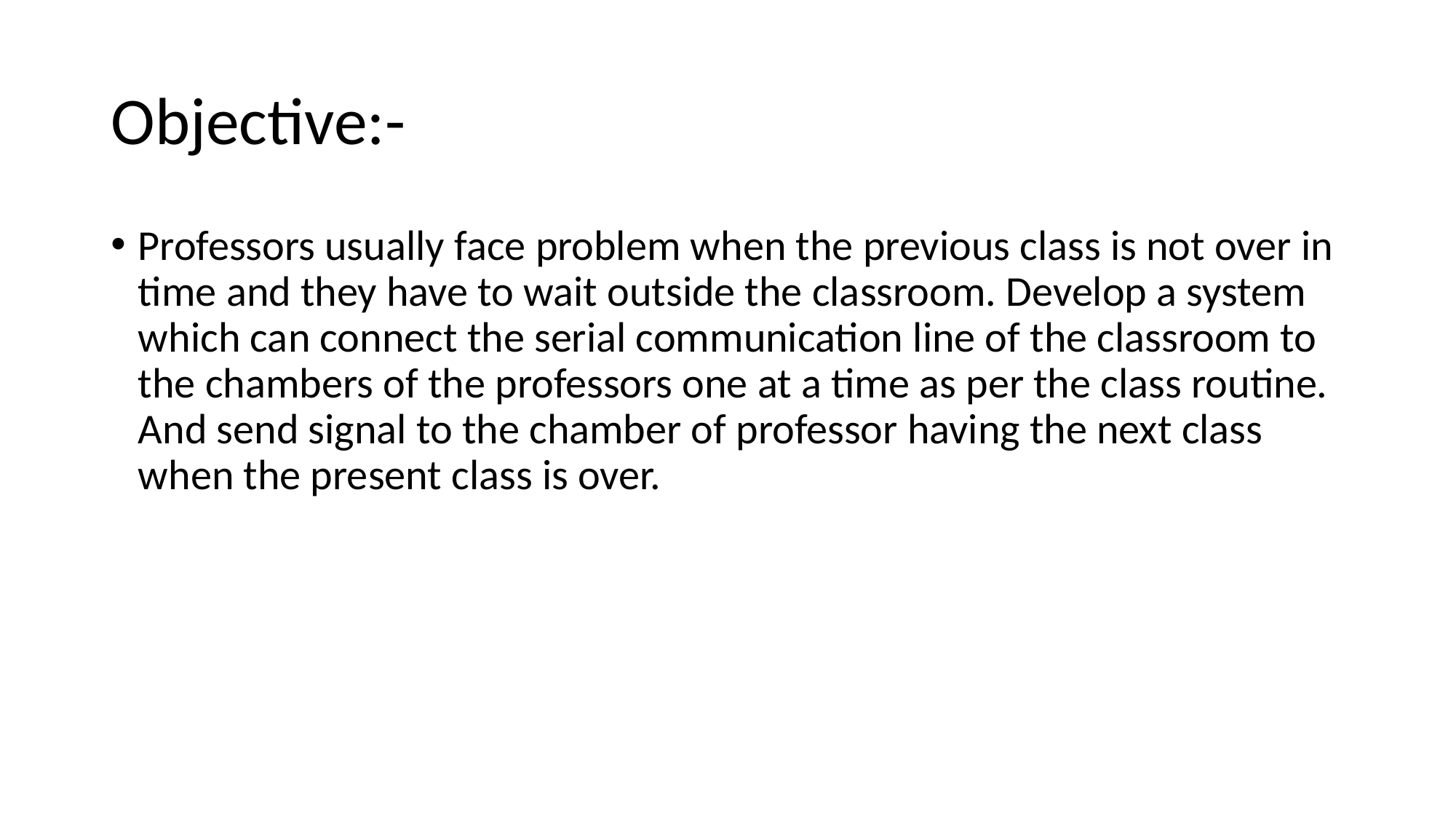

# Objective:-
Professors usually face problem when the previous class is not over in time and they have to wait outside the classroom. Develop a system which can connect the serial communication line of the classroom to the chambers of the professors one at a time as per the class routine. And send signal to the chamber of professor having the next class when the present class is over.